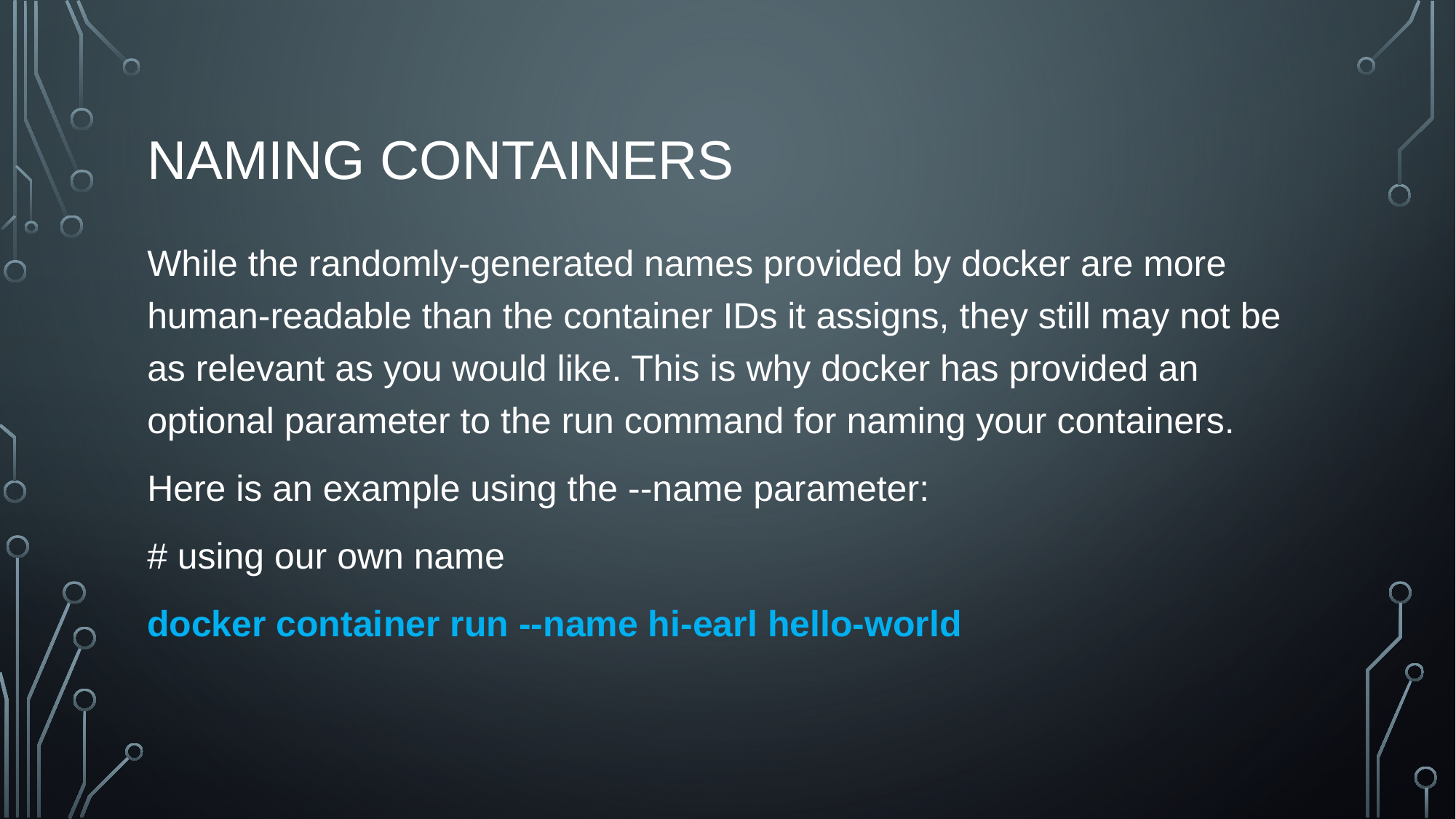

# Naming containers
While the randomly-generated names provided by docker are more human-readable than the container IDs it assigns, they still may not be as relevant as you would like. This is why docker has provided an optional parameter to the run command for naming your containers.
Here is an example using the --name parameter:
# using our own name
docker container run --name hi-earl hello-world